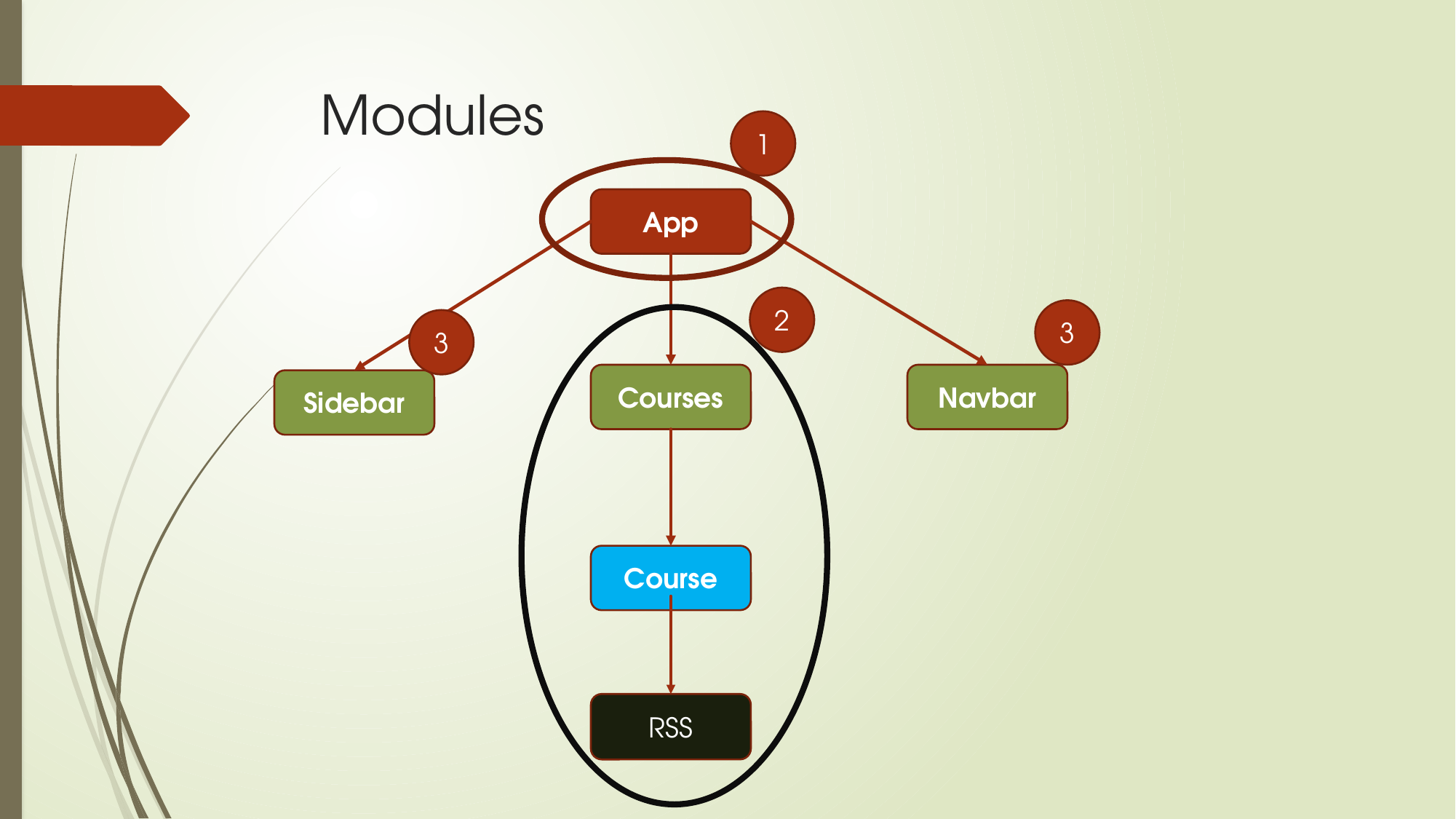

# Modules
1

App
2
3

3
Courses
Navbar
Sidebar
Course
RSS